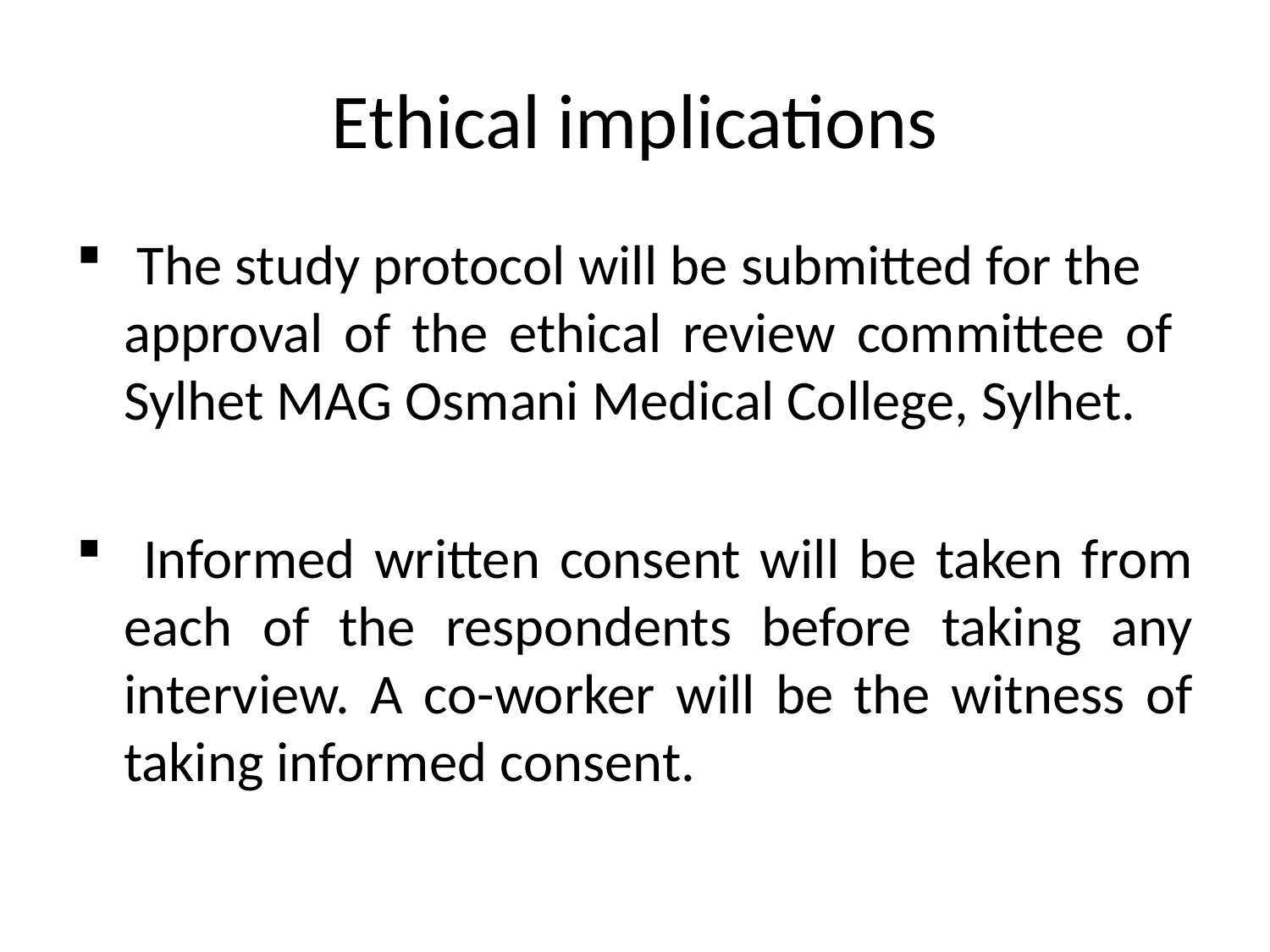

# Ethical implications
 The study protocol will be submitted for the     approval of the ethical review committee of  Sylhet MAG Osmani Medical College, Sylhet.

 Informed written consent will be taken from each of the respondents before taking any interview. A co-worker will be the witness of taking informed consent.